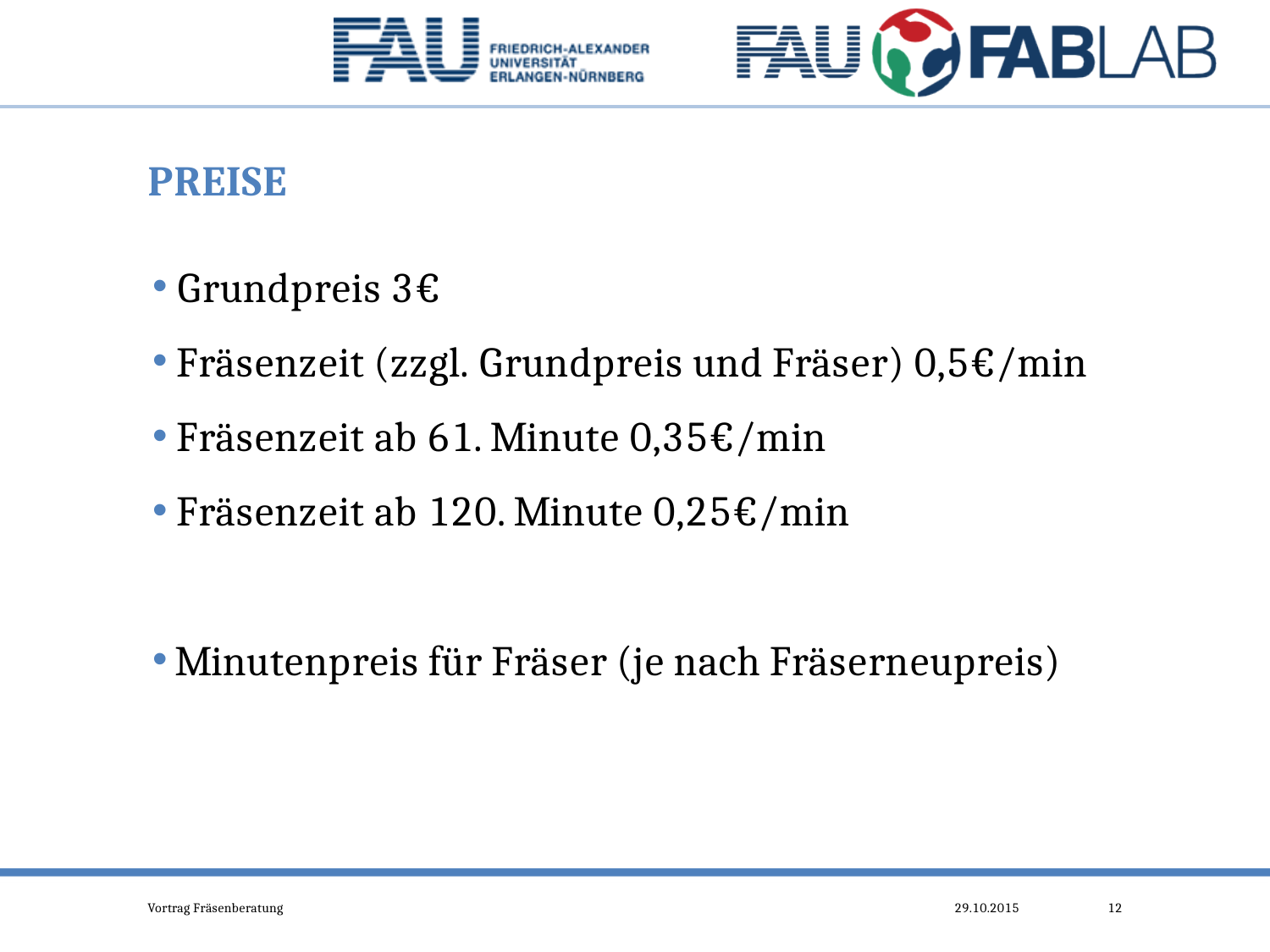

# Preise
Grundpreis 3€
Fräsenzeit (zzgl. Grundpreis und Fräser) 0,5€/min
Fräsenzeit ab 61. Minute 0,35€/min
Fräsenzeit ab 120. Minute 0,25€/min

Minutenpreis für Fräser (je nach Fräserneupreis)

Vortrag Fräsenberatung
29.10.2015
12